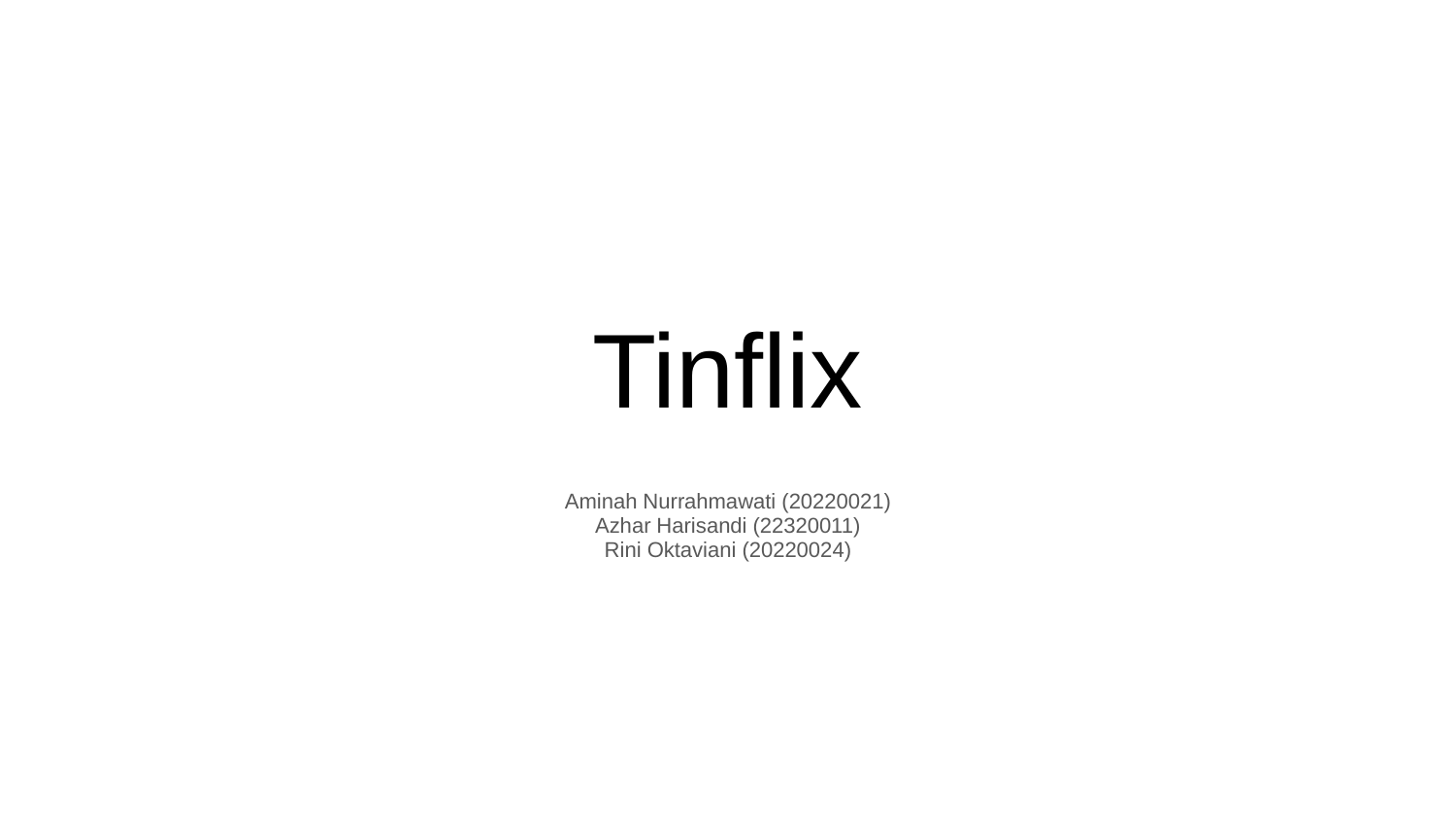

# Tinflix

Aminah Nurrahmawati (20220021)
Azhar Harisandi (22320011)
Rini Oktaviani (20220024)